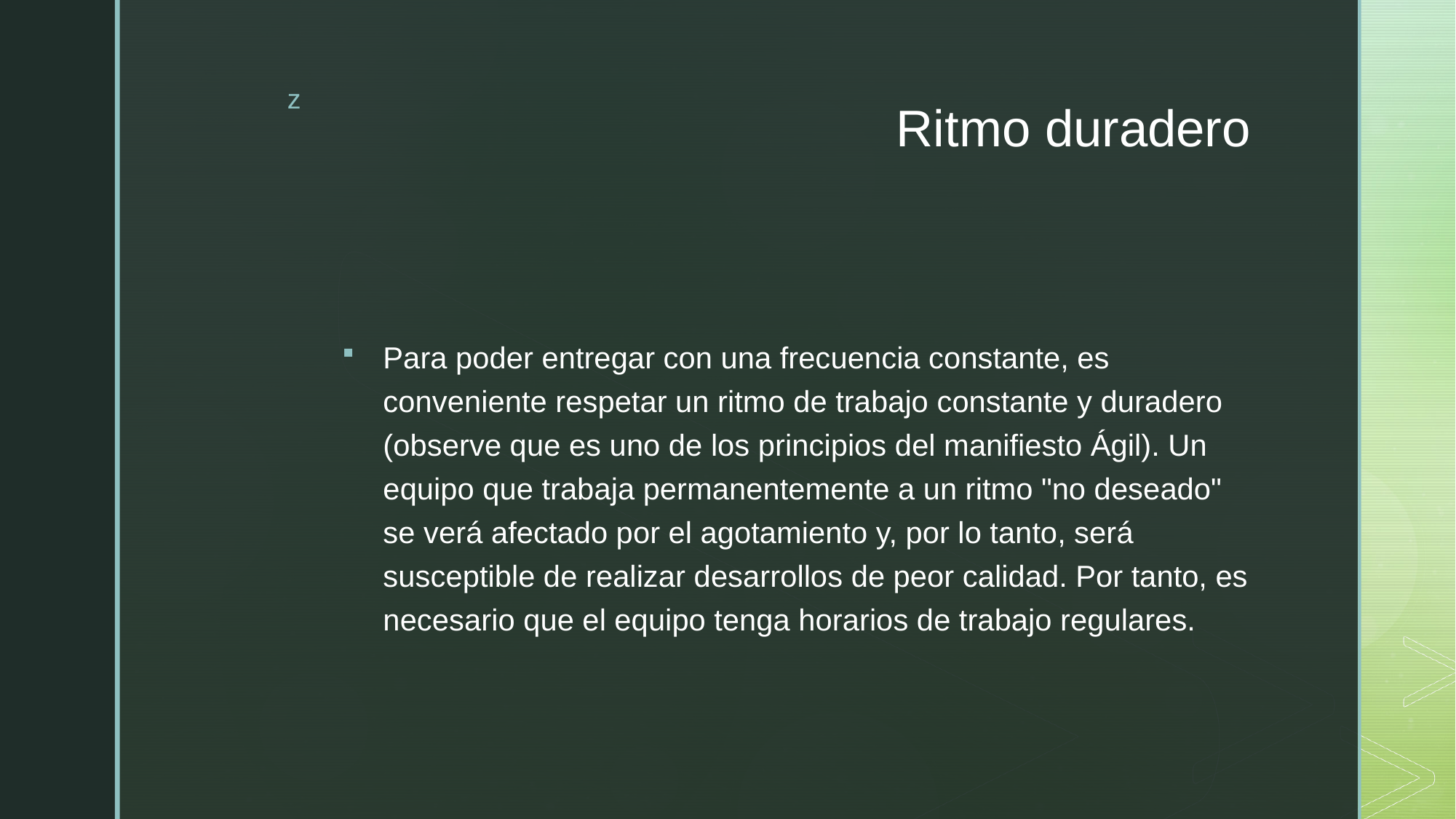

# Ritmo duradero
Para poder entregar con una frecuencia constante, es conveniente respetar un ritmo de trabajo constante y duradero (observe que es uno de los principios del manifiesto Ágil). Un equipo que trabaja permanentemente a un ritmo "no deseado" se verá afectado por el agotamiento y, por lo tanto, será susceptible de realizar desarrollos de peor calidad. Por tanto, es necesario que el equipo tenga horarios de trabajo regulares.